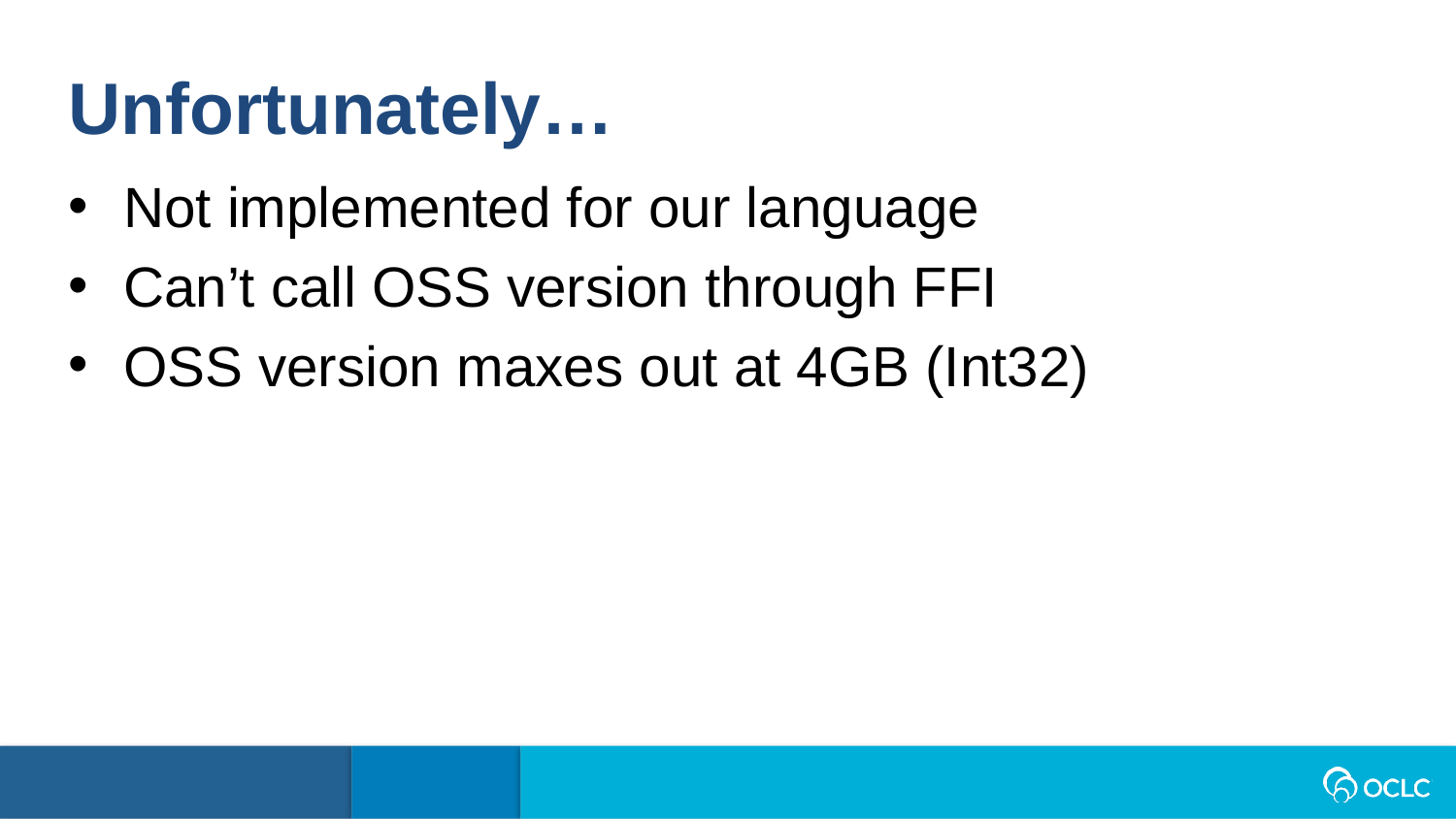

Unfortunately…
Not implemented for our language
Can’t call OSS version through FFI
OSS version maxes out at 4GB (Int32)